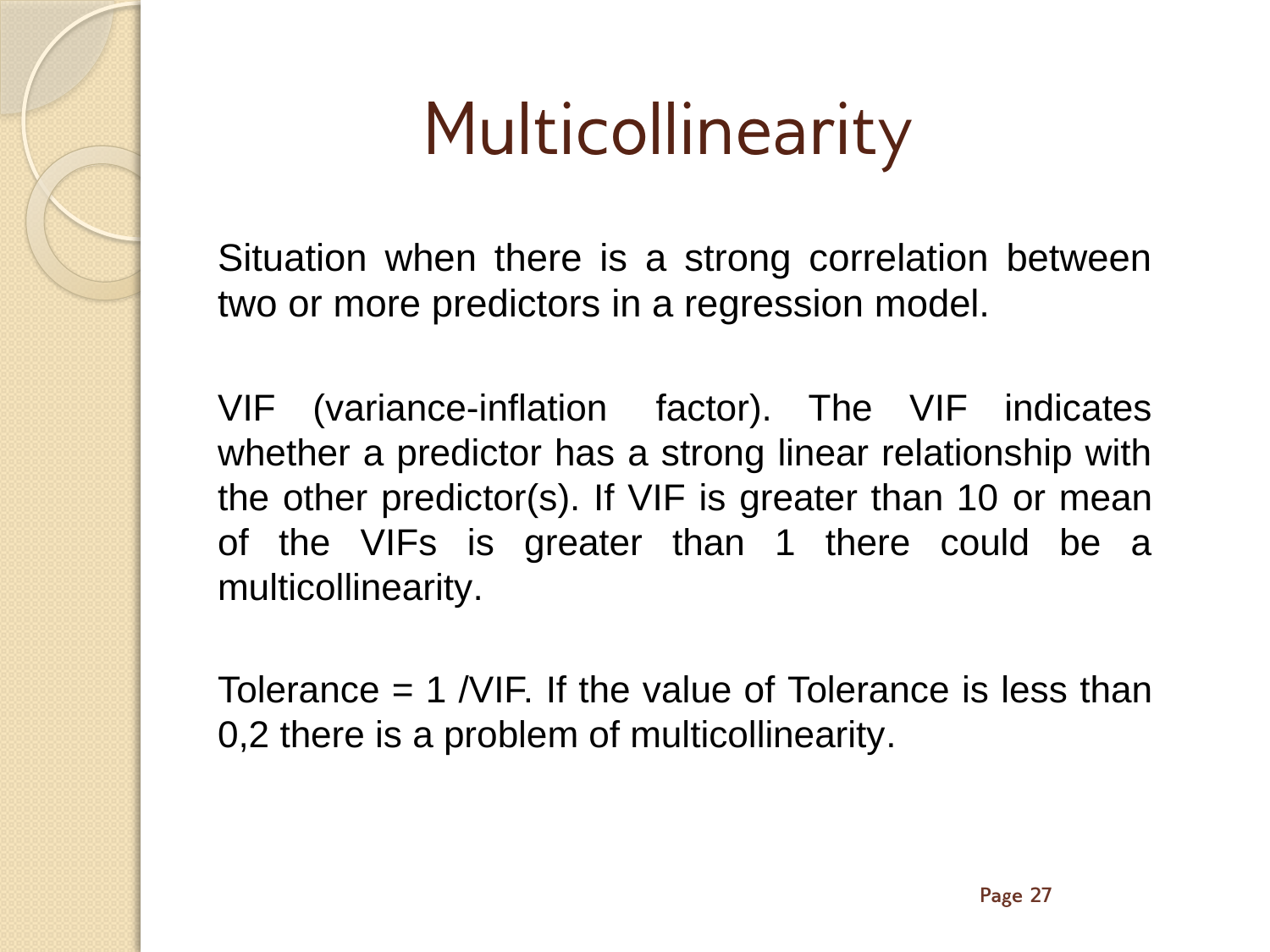

Multicollinearity
	Situation when there is a strong correlation between two or more predictors in a regression model.

	VIF (variance-inflation	 factor). The VIF indicates whether a predictor has a strong linear relationship with the other predictor(s). If VIF is greater than 10 or mean of the VIFs is greater than 1 there could be a multicollinearity.

	Tolerance = 1 /VIF. If the value of Tolerance is less than 0,2 there is a problem of multicollinearity.

Page 27